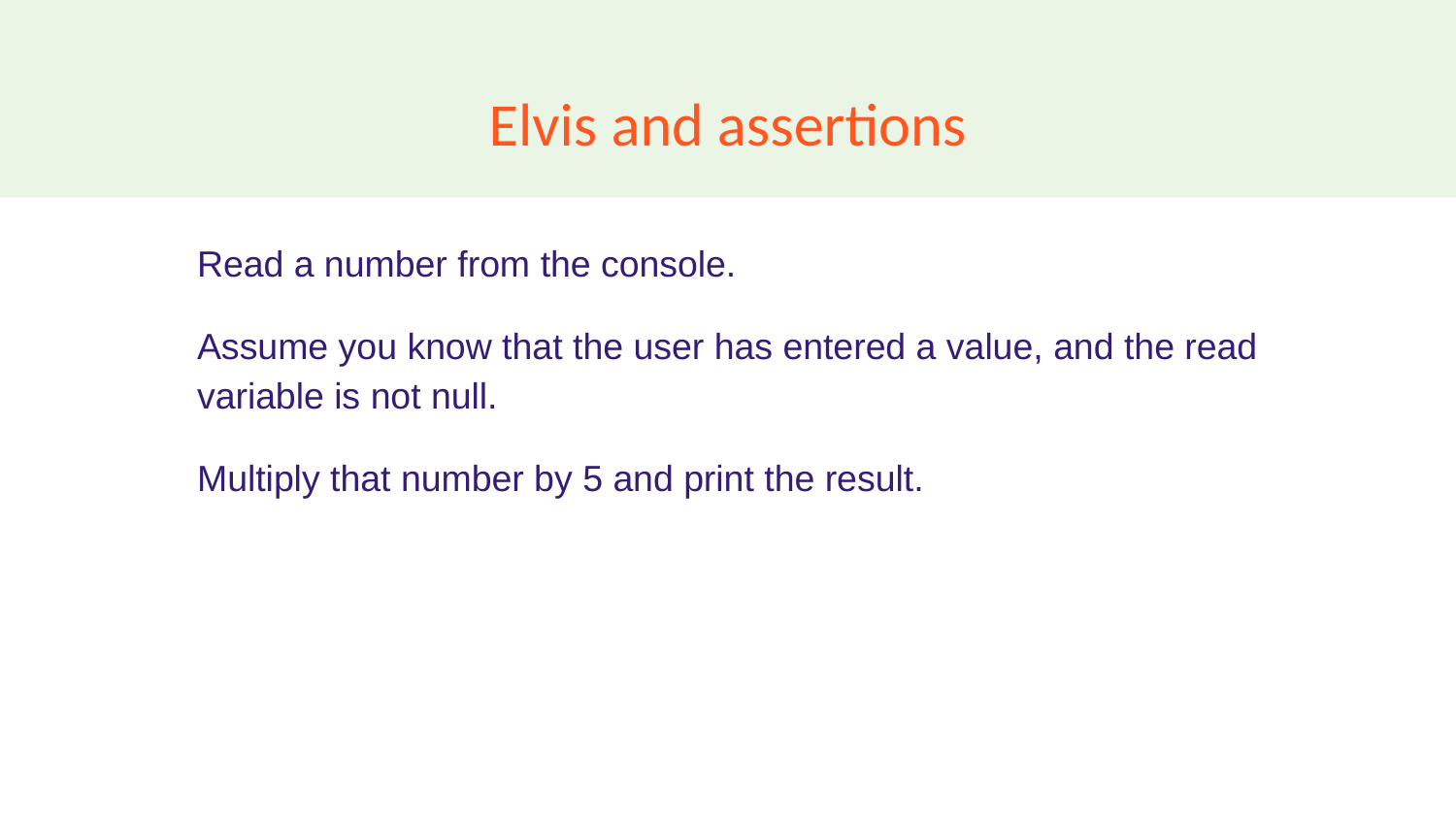

# Elvis and assertions
Read a number from the console.
Assume you know that the user has entered a value, and the read variable is not null.
Multiply that number by 5 and print the result.